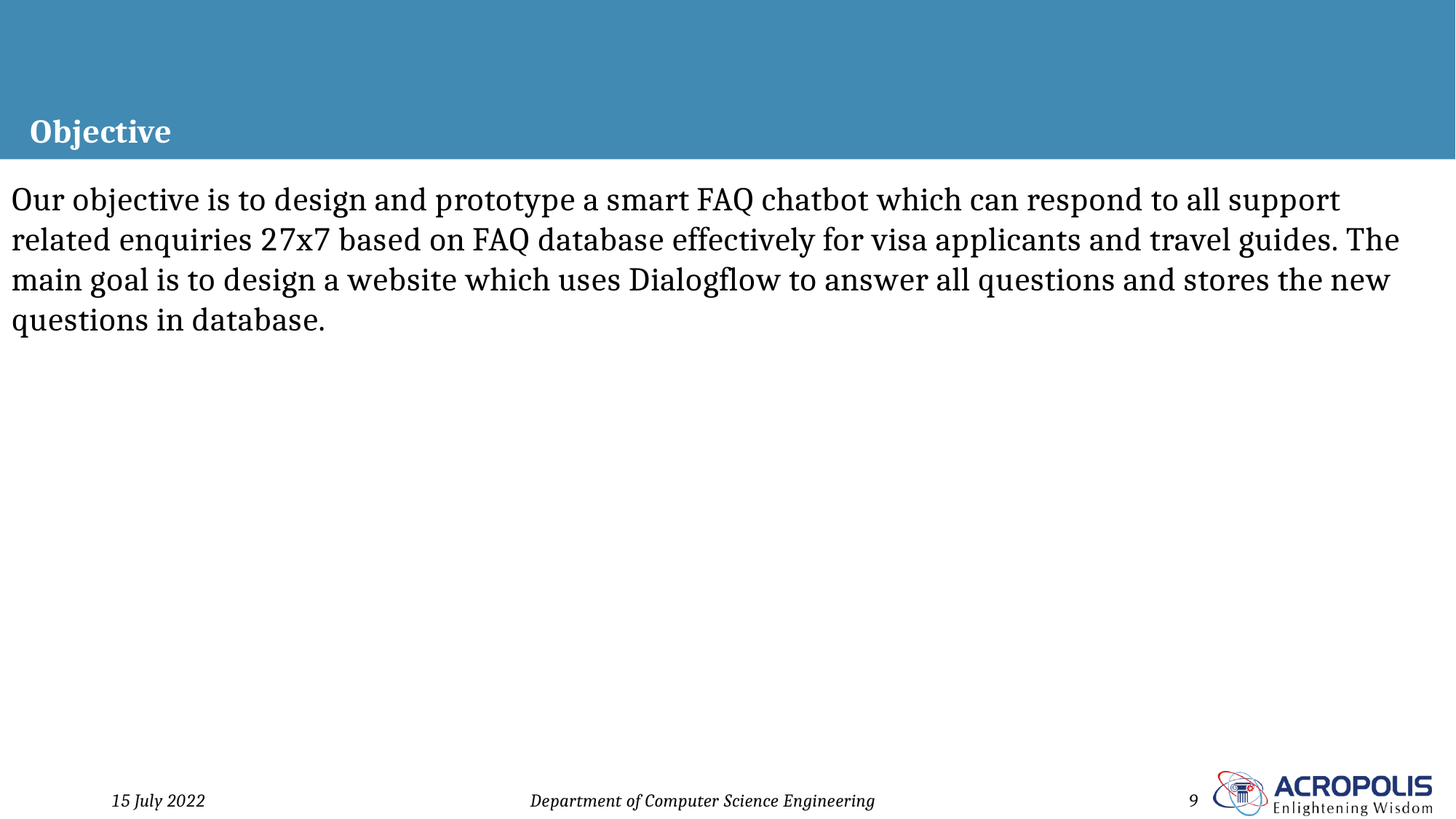

# Objective
Our objective is to design and prototype a smart FAQ chatbot which can respond to all support related enquiries 27x7 based on FAQ database effectively for visa applicants and travel guides. The main goal is to design a website which uses Dialogflow to answer all questions and stores the new questions in database.
15 July 2022
Department of Computer Science Engineering
9